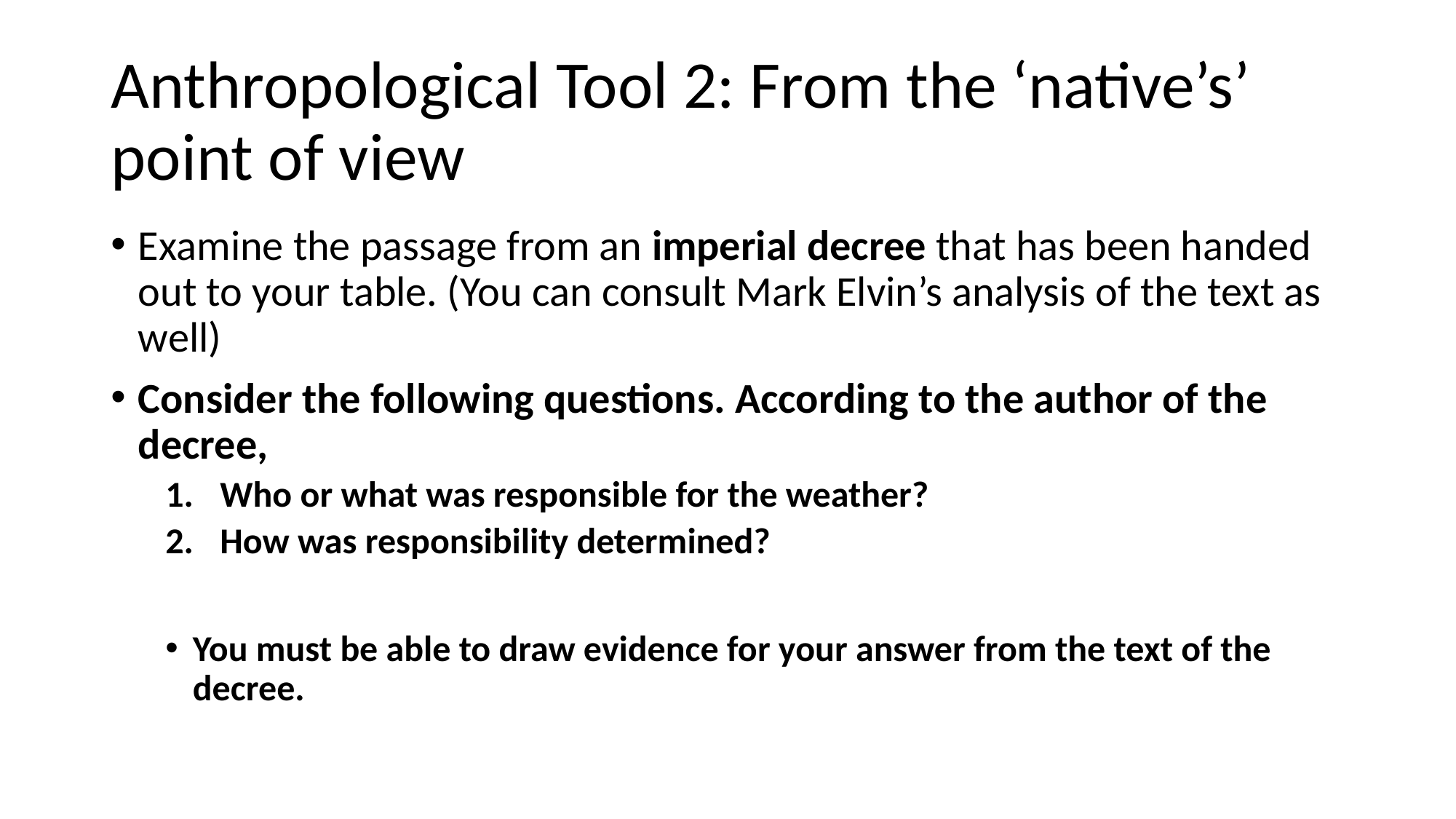

# Anthropological Tool 2: From the ‘native’s’ point of view
Examine the passage from an imperial decree that has been handed out to your table. (You can consult Mark Elvin’s analysis of the text as well)
Consider the following questions. According to the author of the decree,
Who or what was responsible for the weather?
How was responsibility determined?

You must be able to draw evidence for your answer from the text of the decree.